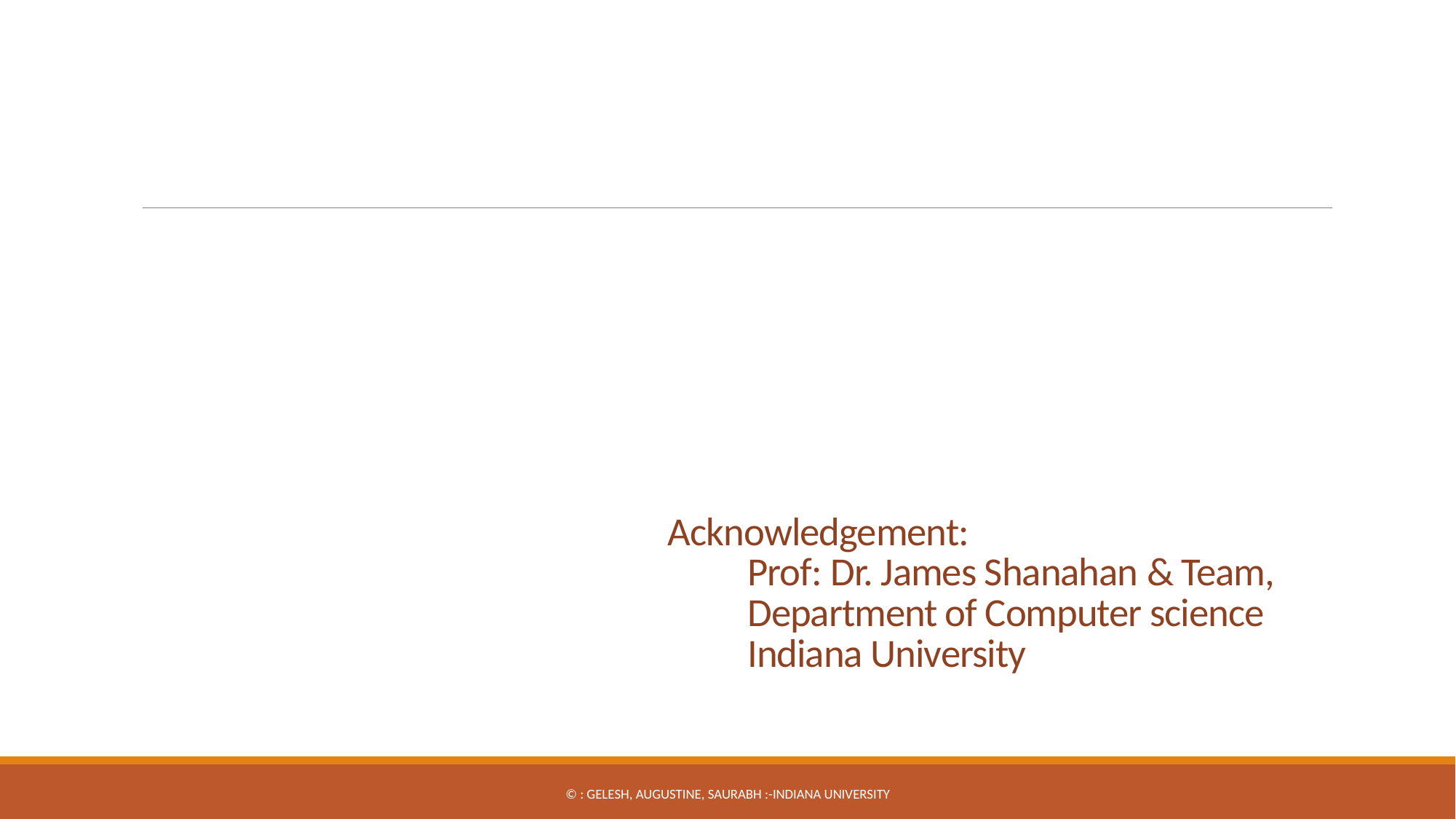

Acknowledgement:
	Prof: Dr. James Shanahan & Team,
	Department of Computer science
	Indiana University

© : Gelesh, Augustine, SAUrabh :-Indiana UNIVERSITY